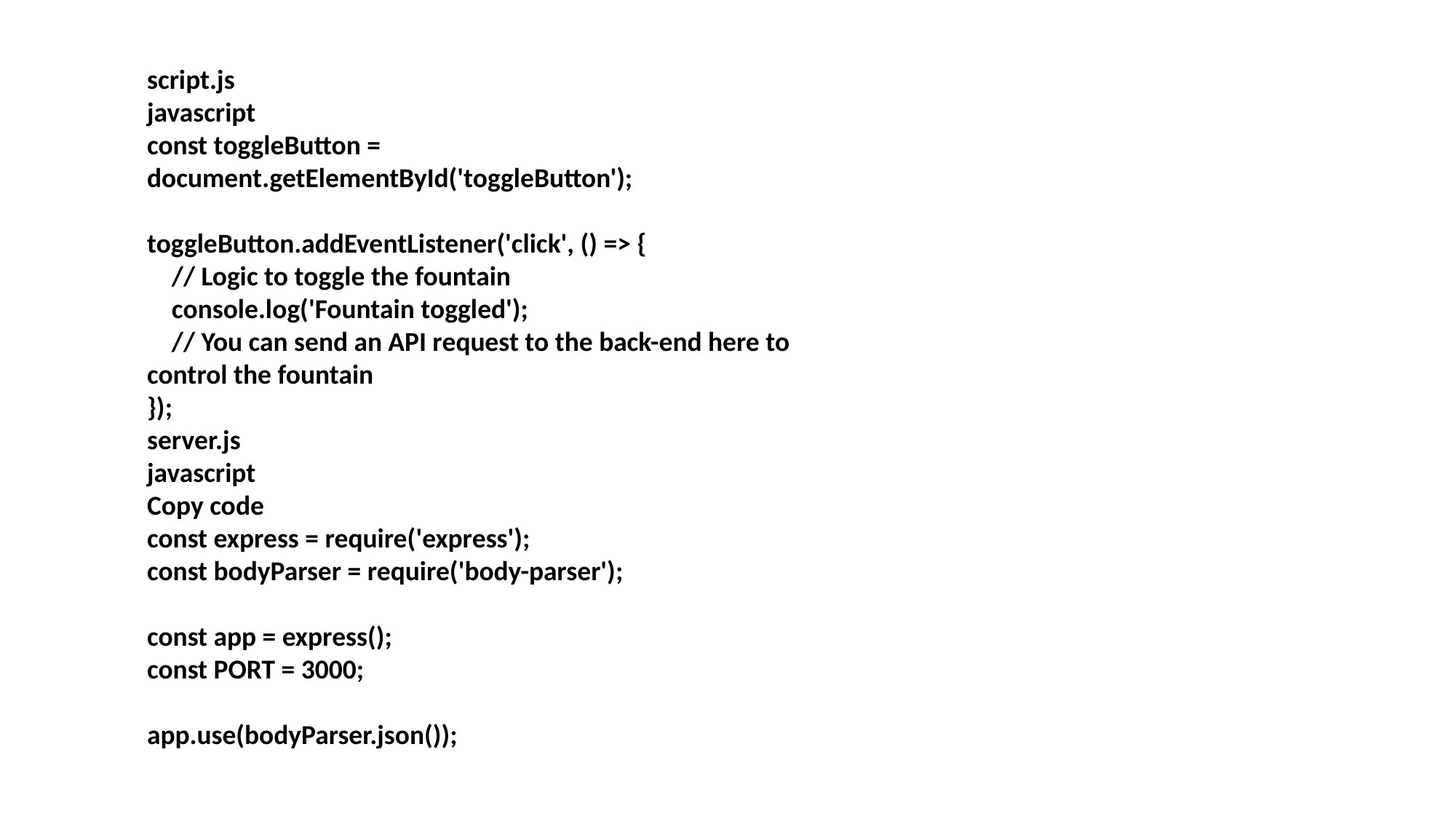

script.js
javascript
const toggleButton = document.getElementById('toggleButton');
toggleButton.addEventListener('click', () => {
    // Logic to toggle the fountain
    console.log('Fountain toggled');
    // You can send an API request to the back-end here to control the fountain
});
server.js
javascript
Copy code
const express = require('express');
const bodyParser = require('body-parser');
const app = express();
const PORT = 3000;
app.use(bodyParser.json());